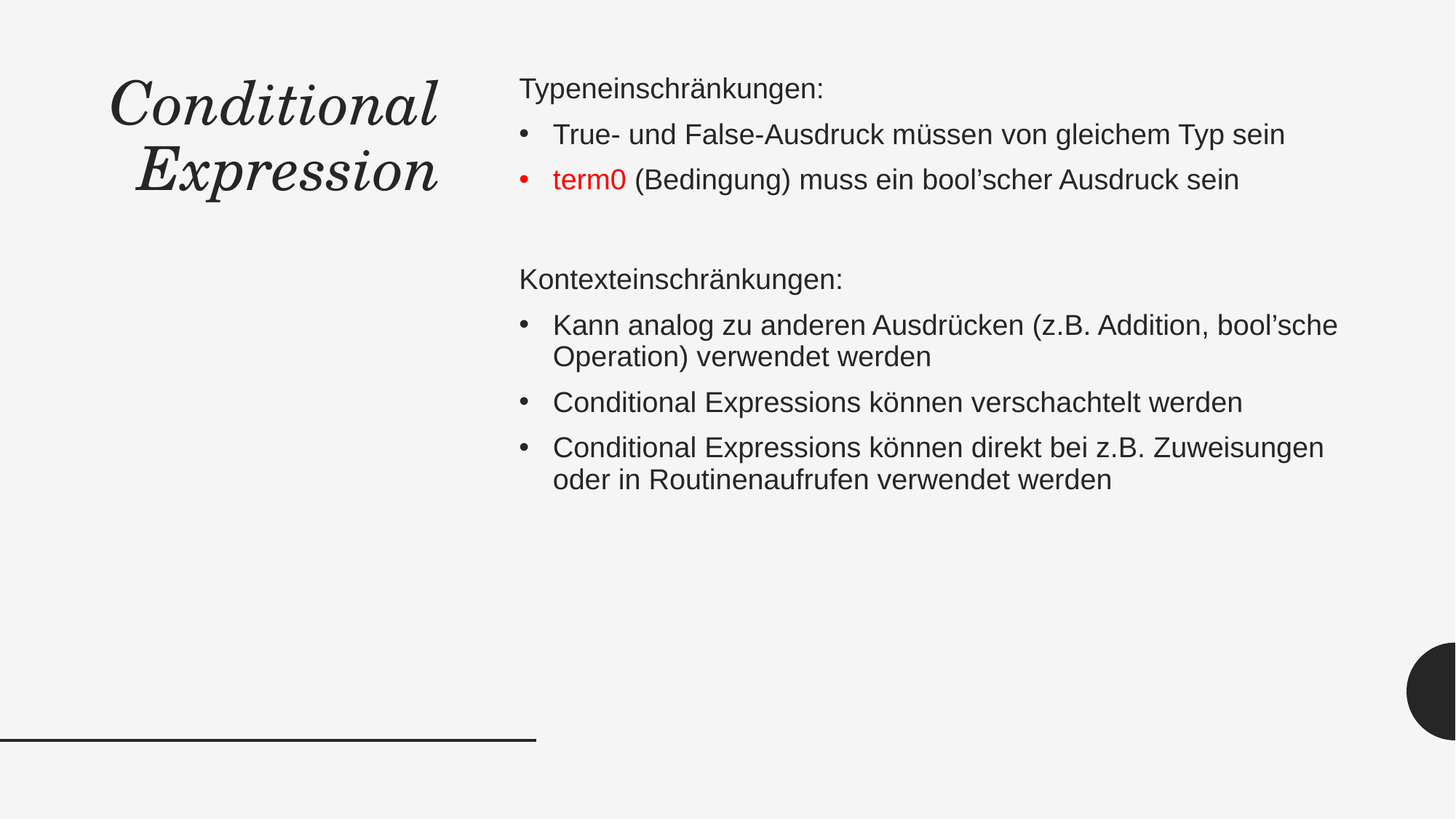

# Conditional Expression
Typeneinschränkungen:
True- und False-Ausdruck müssen von gleichem Typ sein
term0 (Bedingung) muss ein bool’scher Ausdruck sein

Kontexteinschränkungen:
Kann analog zu anderen Ausdrücken (z.B. Addition, bool’sche Operation) verwendet werden
Conditional Expressions können verschachtelt werden
Conditional Expressions können direkt bei z.B. Zuweisungen oder in Routinenaufrufen verwendet werden